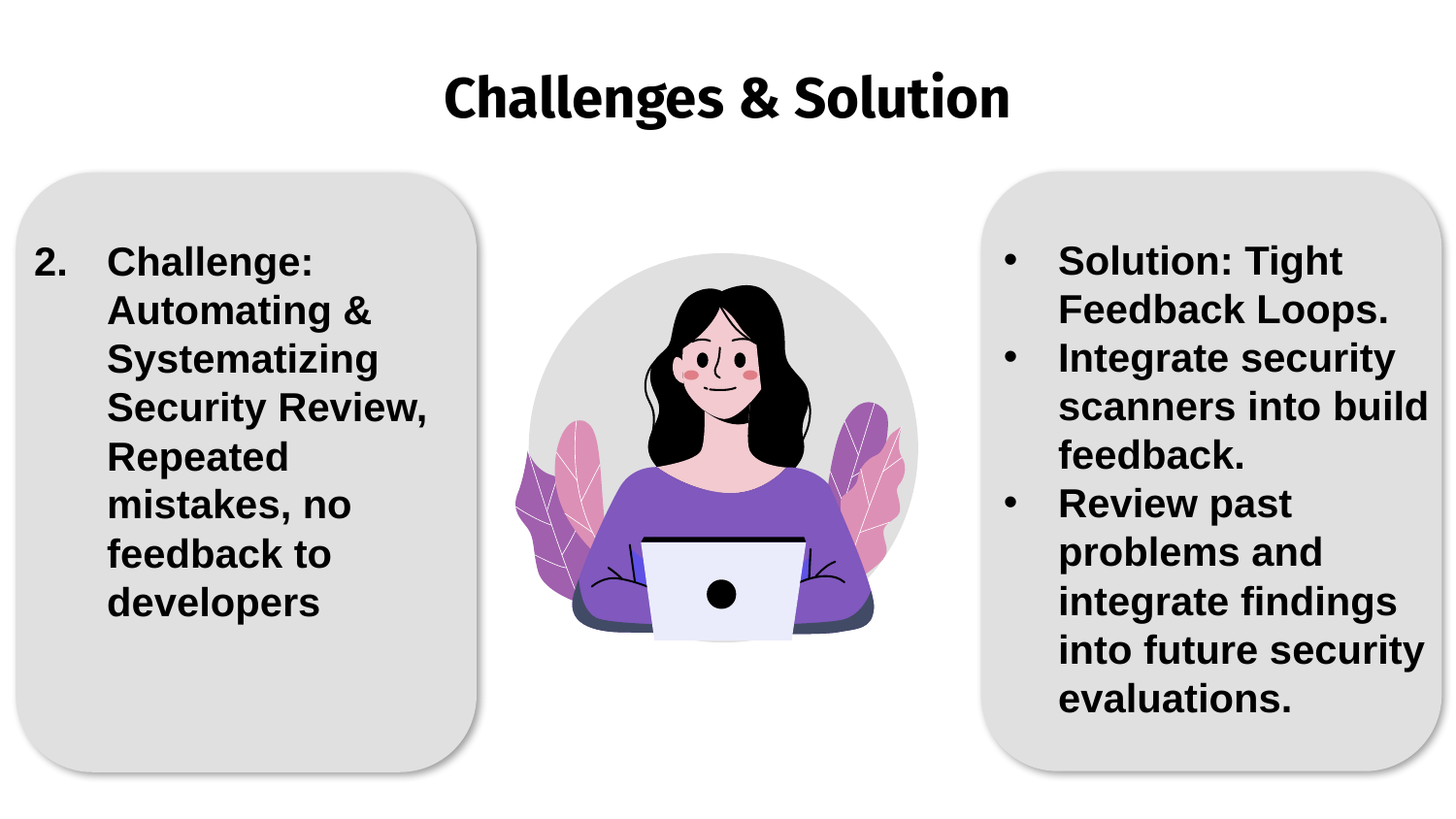

# Challenges & Solution

Challenge: Automating & Systematizing
Security Review, Repeated mistakes, no feedback to developers

Solution: Tight Feedback Loops.
Integrate security scanners into build feedback.
Review past problems and integrate findings
into future security evaluations.